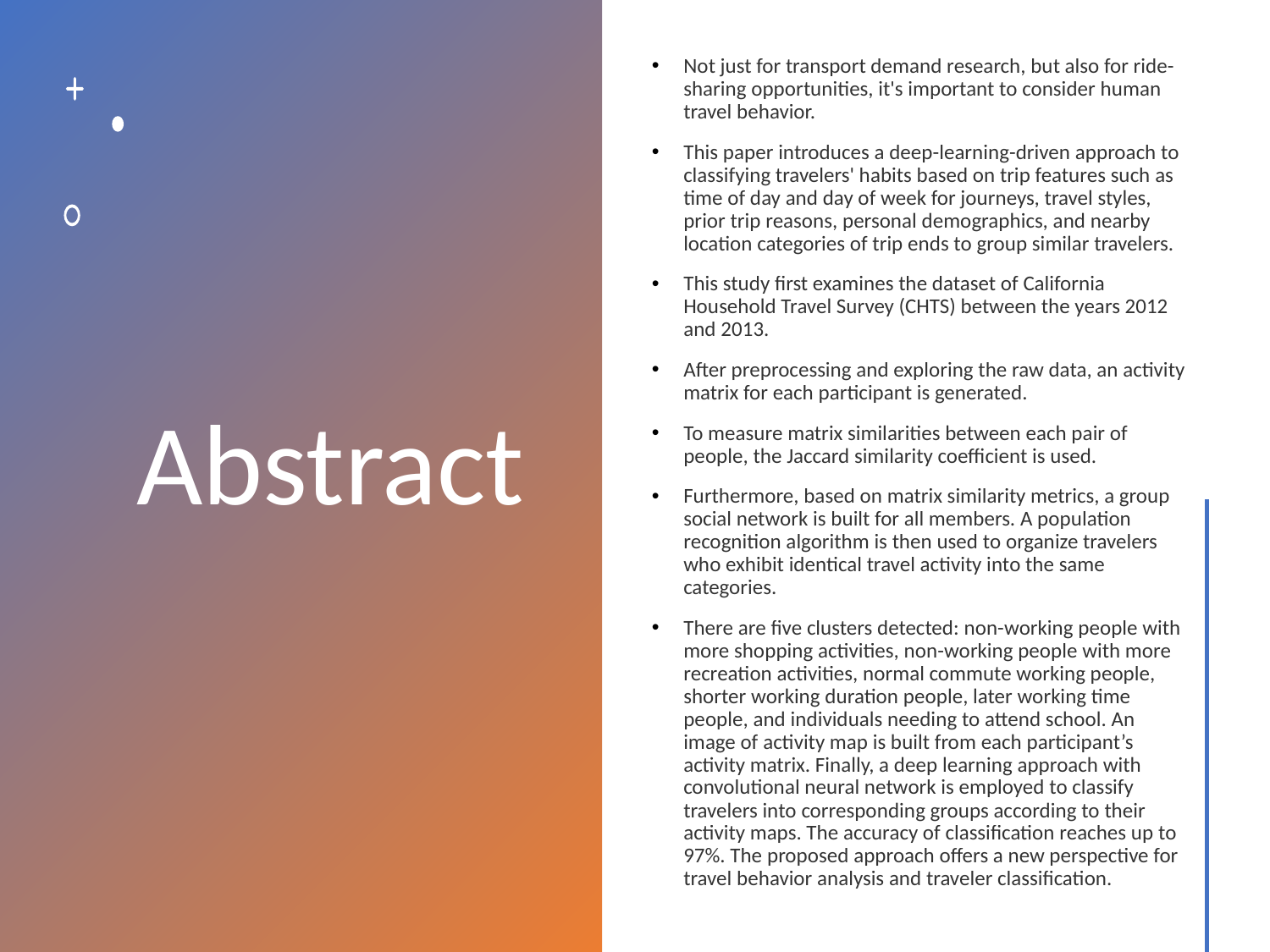

Not just for transport demand research, but also for ride-sharing opportunities, it's important to consider human travel behavior.
This paper introduces a deep-learning-driven approach to classifying travelers' habits based on trip features such as time of day and day of week for journeys, travel styles, prior trip reasons, personal demographics, and nearby location categories of trip ends to group similar travelers.
This study first examines the dataset of California Household Travel Survey (CHTS) between the years 2012 and 2013.
After preprocessing and exploring the raw data, an activity matrix for each participant is generated.
To measure matrix similarities between each pair of people, the Jaccard similarity coefficient is used.
Furthermore, based on matrix similarity metrics, a group social network is built for all members. A population recognition algorithm is then used to organize travelers who exhibit identical travel activity into the same categories.
There are five clusters detected: non-working people with more shopping activities, non-working people with more recreation activities, normal commute working people, shorter working duration people, later working time people, and individuals needing to attend school. An image of activity map is built from each participant’s activity matrix. Finally, a deep learning approach with convolutional neural network is employed to classify travelers into corresponding groups according to their activity maps. The accuracy of classification reaches up to 97%. The proposed approach offers a new perspective for travel behavior analysis and traveler classification.

# Abstract